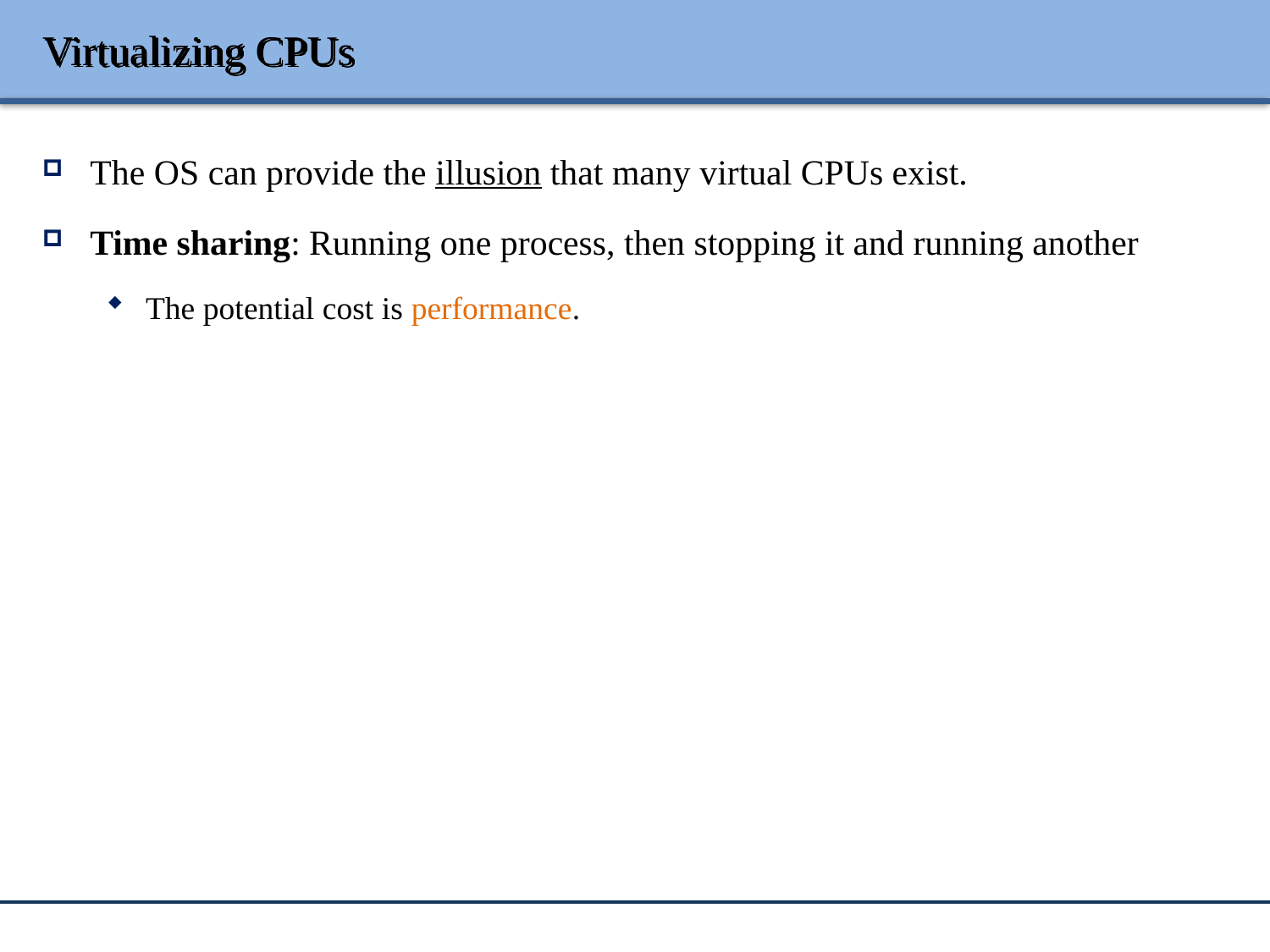

# Virtualizing CPUs
The OS can provide the illusion that many virtual CPUs exist.
Time sharing: Running one process, then stopping it and running another
The potential cost is performance.